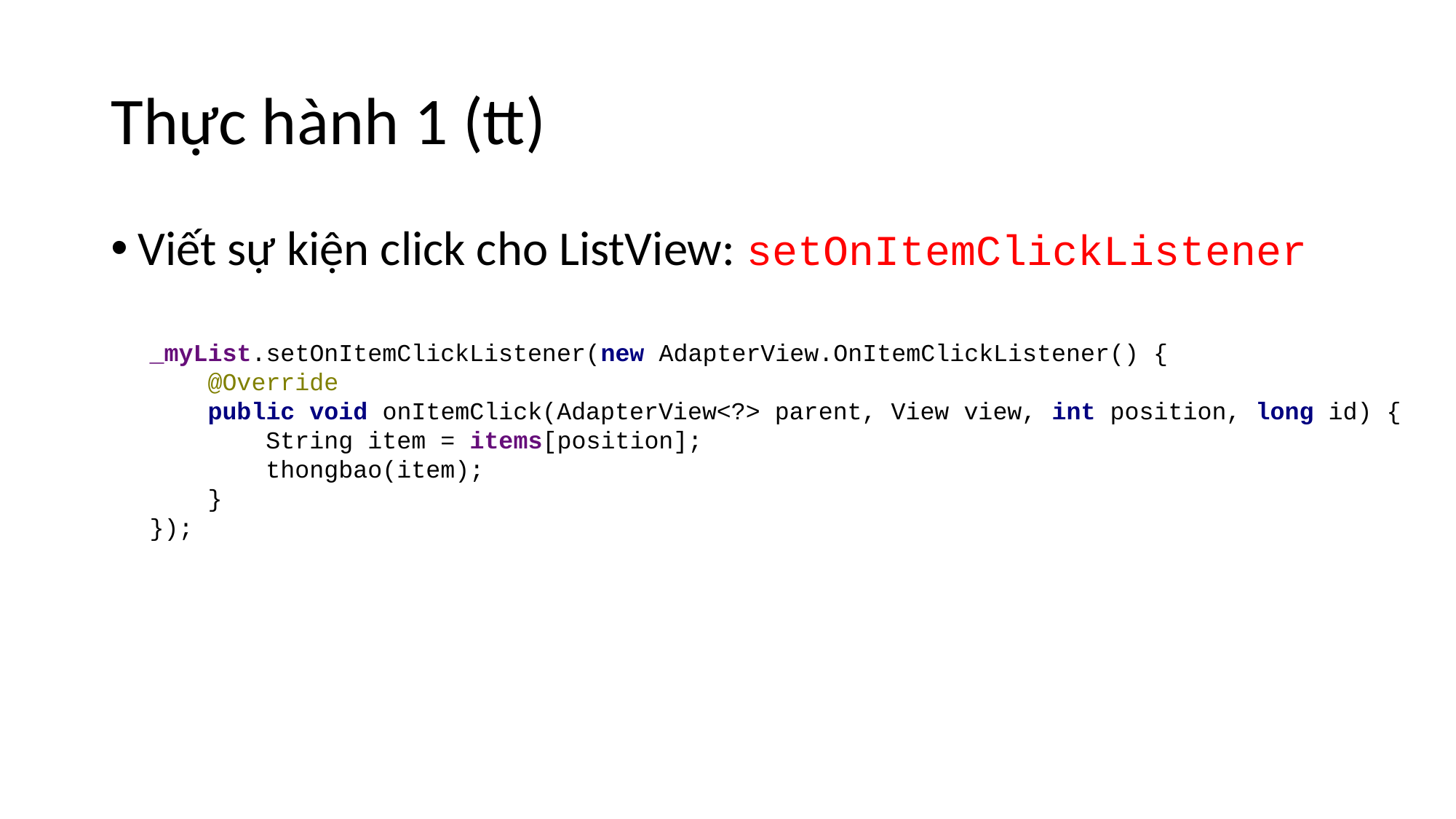

# Thực hành 1 (tt)
Viết sự kiện click cho ListView: setOnItemClickListener
_myList.setOnItemClickListener(new AdapterView.OnItemClickListener() {
    @Override
    public void onItemClick(AdapterView<?> parent, View view, int position, long id) {
        String item = items[position];
        thongbao(item);
    }
});